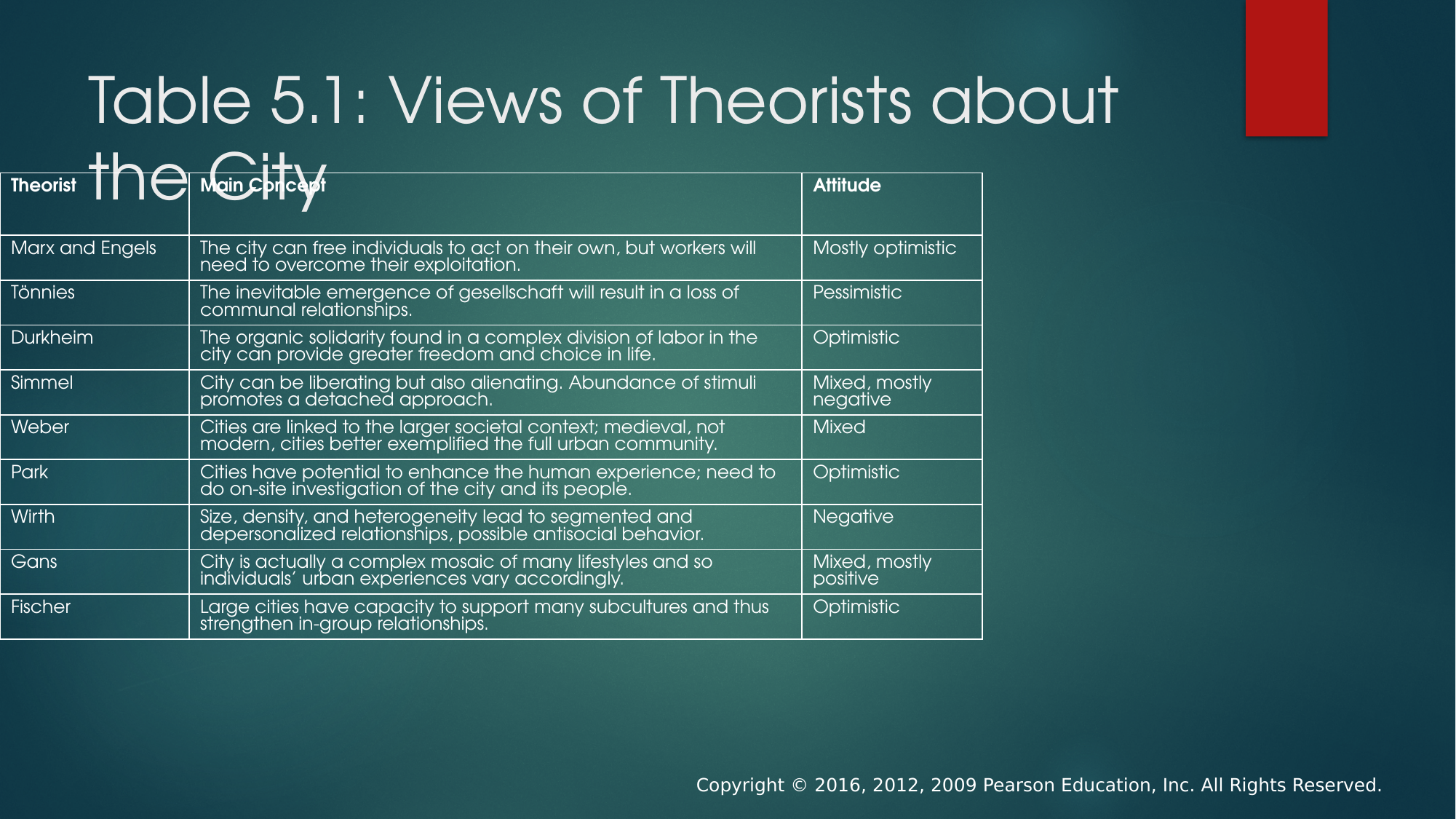

# Table 5.1: Views of Theorists about the City
| Theorist | Main Concept | Attitude |
| --- | --- | --- |
| Marx and Engels | The city can free individuals to act on their own, but workers will need to overcome their exploitation. | Mostly optimistic |
| Tönnies | The inevitable emergence of gesellschaft will result in a loss of communal relationships. | Pessimistic |
| Durkheim | The organic solidarity found in a complex division of labor in the city can provide greater freedom and choice in life. | Optimistic |
| Simmel | City can be liberating but also alienating. Abundance of stimuli promotes a detached approach. | Mixed, mostly negative |
| Weber | Cities are linked to the larger societal context; medieval, not modern, cities better exemplified the full urban community. | Mixed |
| Park | Cities have potential to enhance the human experience; need to do on-site investigation of the city and its people. | Optimistic |
| Wirth | Size, density, and heterogeneity lead to segmented and depersonalized relationships, possible antisocial behavior. | Negative |
| Gans | City is actually a complex mosaic of many lifestyles and so individuals’ urban experiences vary accordingly. | Mixed, mostly positive |
| Fischer | Large cities have capacity to support many subcultures and thus strengthen in-group relationships. | Optimistic |